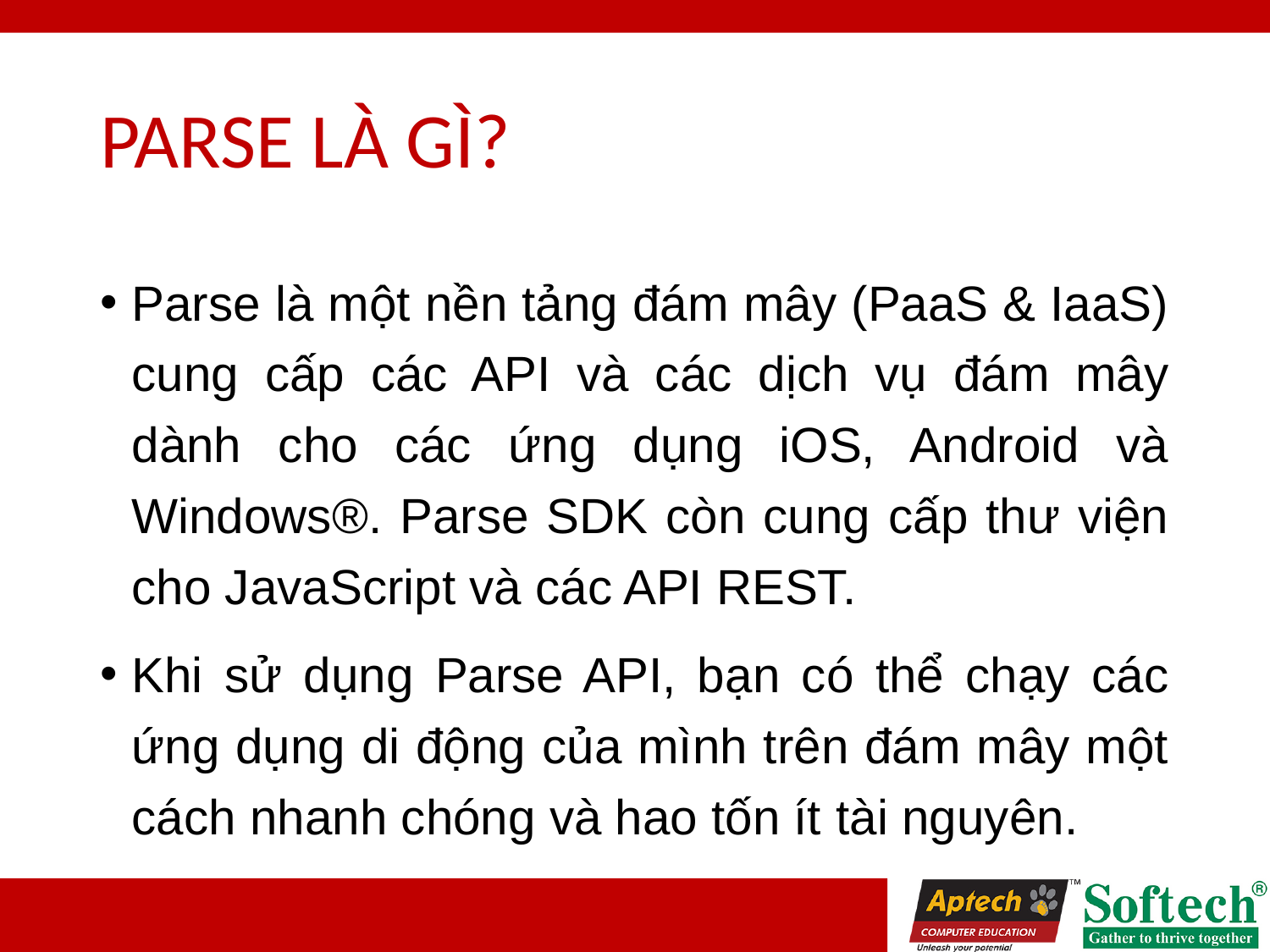

# PARSE LÀ GÌ?
Parse là một nền tảng đám mây (PaaS & IaaS) cung cấp các API và các dịch vụ đám mây dành cho các ứng dụng iOS, Android và Windows®. Parse SDK còn cung cấp thư viện cho JavaScript và các API REST.
Khi sử dụng Parse API, bạn có thể chạy các ứng dụng di động của mình trên đám mây một cách nhanh chóng và hao tốn ít tài nguyên.